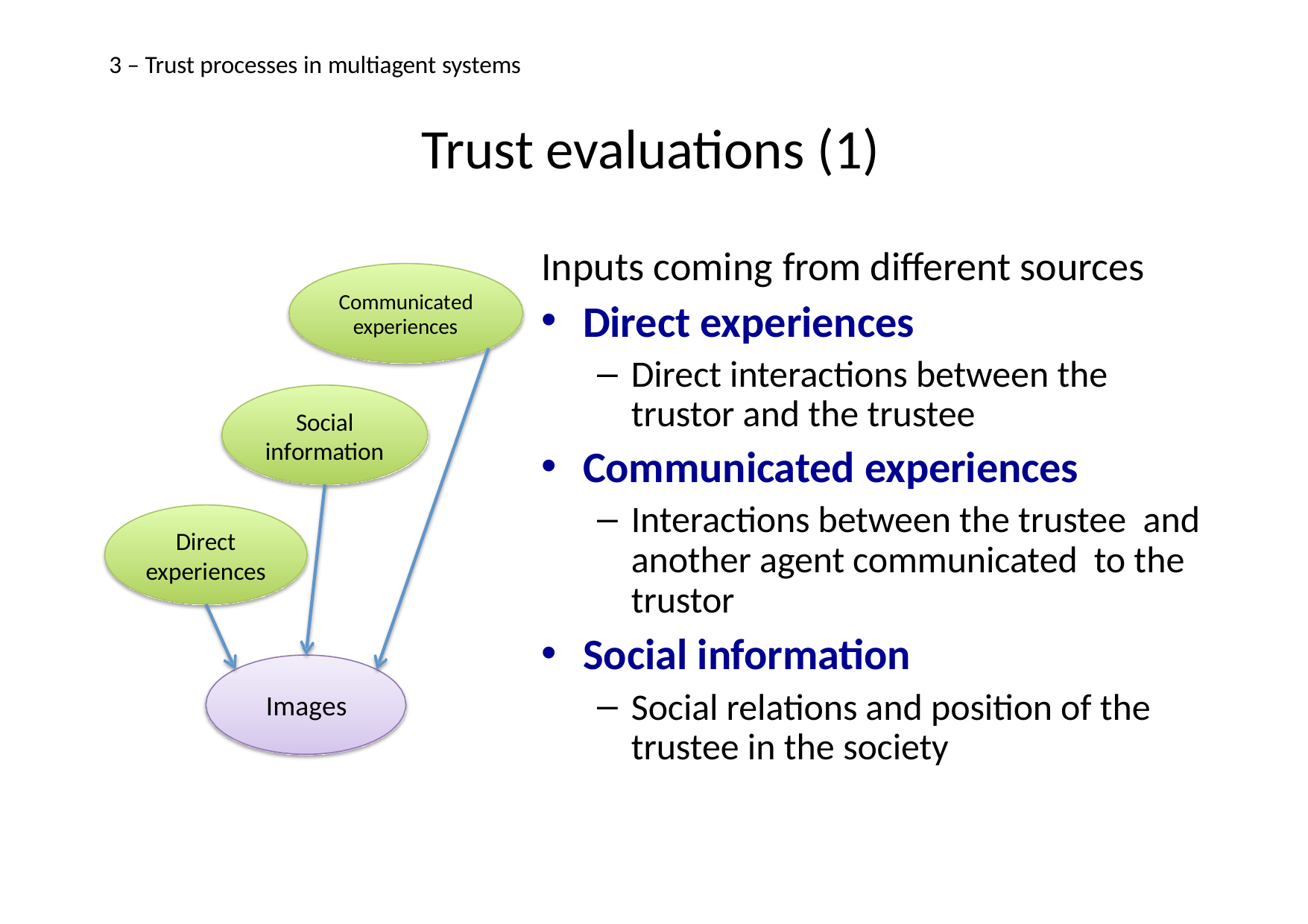

3 – Trust processes in multiagent systems
# Trust evaluations (1)
Inputs coming from diﬀerent sources
Direct experiences
Direct interactions between the  trustor and the trustee
Communicated experiences
Interactions between the trustee  and another agent communicated  to the trustor
Social information
Social relations and position of the  trustee in the society

Communicated  experiences

Social  information

Direct  experiences

Images